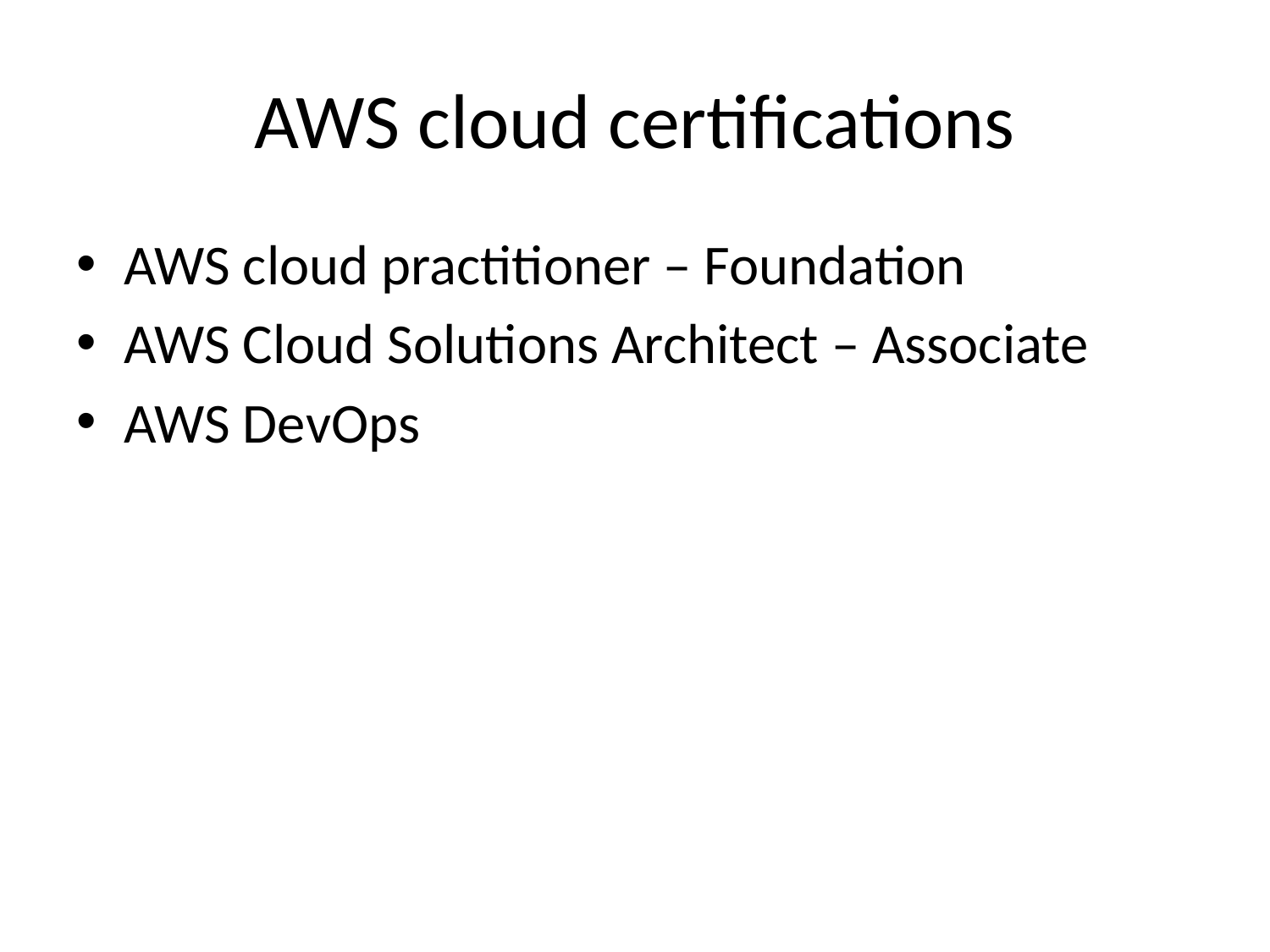

# AWS cloud certifications
AWS cloud practitioner – Foundation
AWS Cloud Solutions Architect – Associate
AWS DevOps